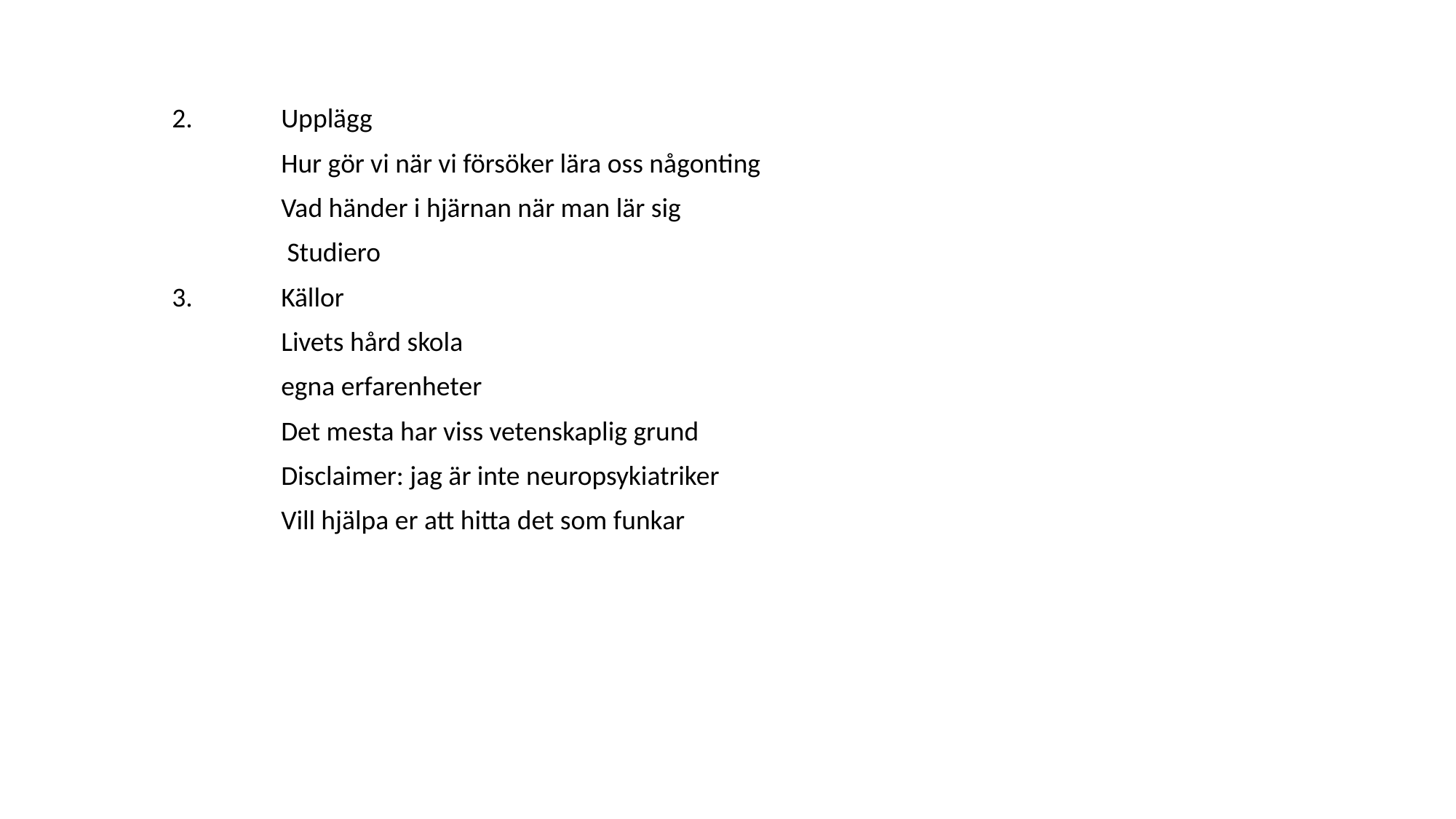

2. 	Upplägg
	Hur gör vi när vi försöker lära oss någonting
	Vad händer i hjärnan när man lär sig
	 Studiero
3. 	Källor
	Livets hård skola
	egna erfarenheter
	Det mesta har viss vetenskaplig grund
	Disclaimer: jag är inte neuropsykiatriker
	Vill hjälpa er att hitta det som funkar